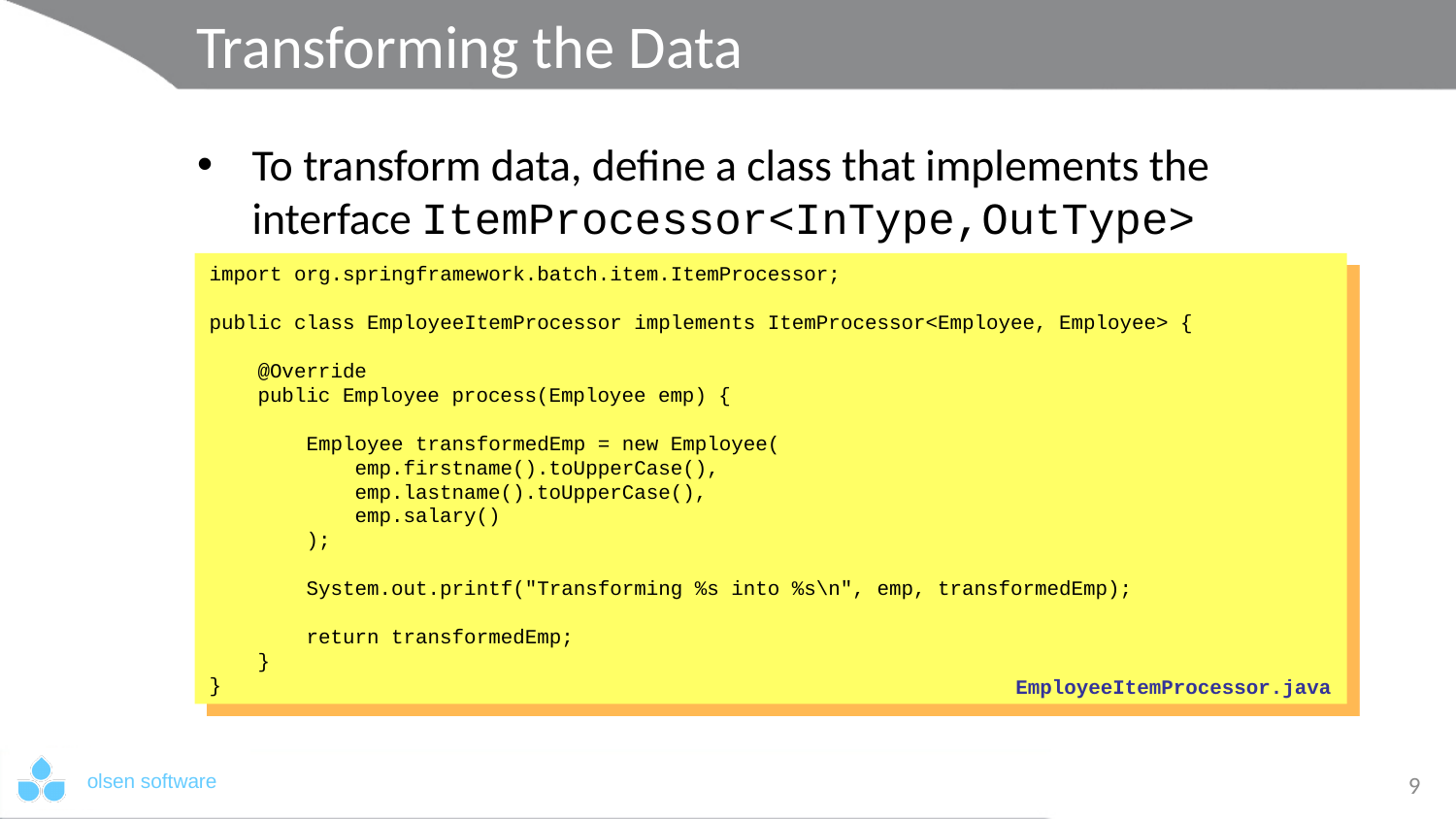

# Transforming the Data
To transform data, define a class that implements the interface ItemProcessor<InType,OutType>
import org.springframework.batch.item.ItemProcessor;

public class EmployeeItemProcessor implements ItemProcessor<Employee, Employee> {

    @Override
    public Employee process(Employee emp) {

        Employee transformedEmp = new Employee(
            emp.firstname().toUpperCase(),
            emp.lastname().toUpperCase(),
            emp.salary()
        );

        System.out.printf("Transforming %s into %s\n", emp, transformedEmp);

        return transformedEmp;
    }
}
EmployeeItemProcessor.java
9